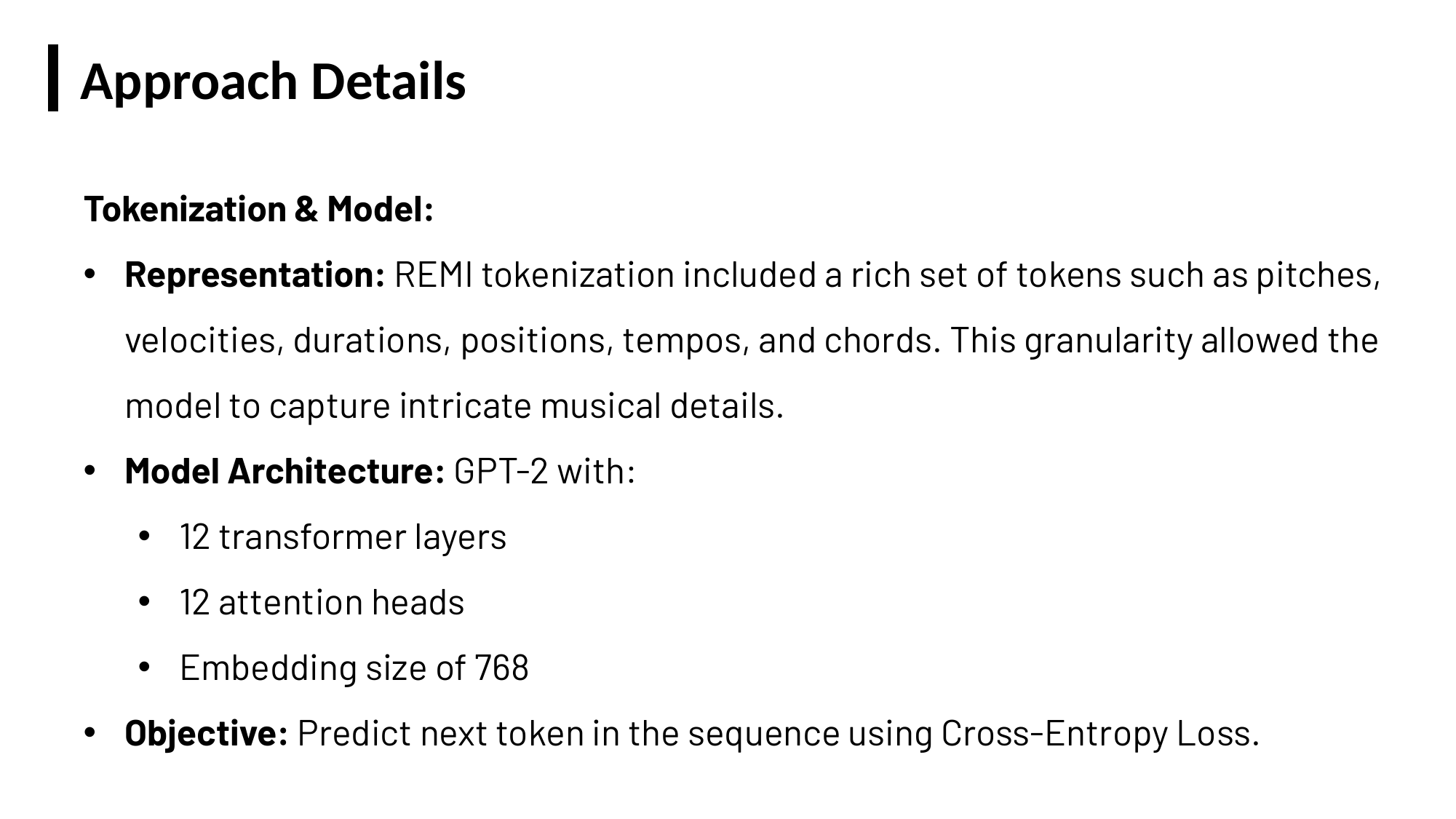

Approach Details

Tokenization & Model:
Representation: REMI tokenization included a rich set of tokens such as pitches, velocities, durations, positions, tempos, and chords. This granularity allowed the model to capture intricate musical details.
Model Architecture: GPT-2 with:
12 transformer layers
12 attention heads
Embedding size of 768
Objective: Predict next token in the sequence using Cross-Entropy Loss.